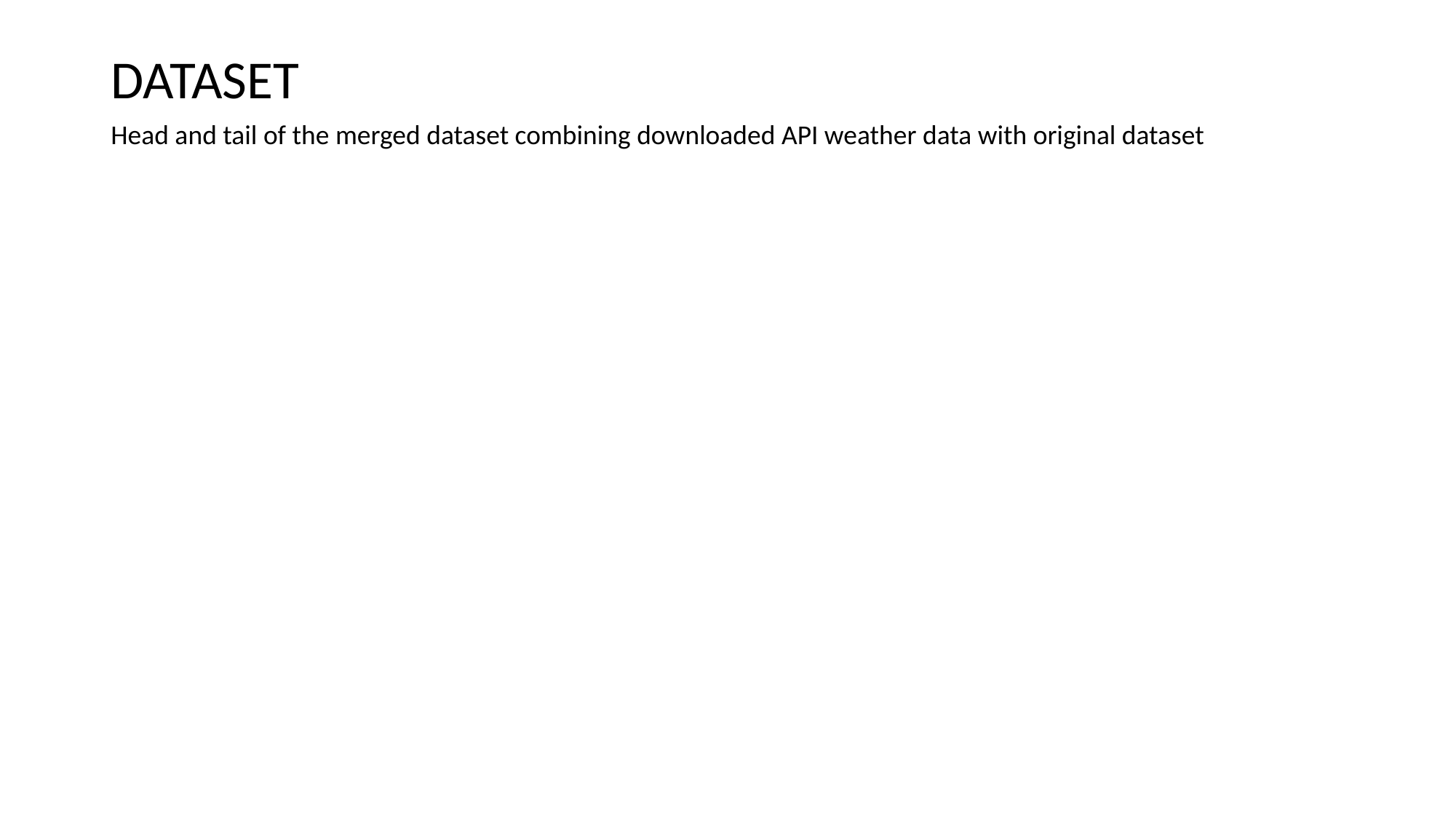

# DATASET
Head and tail of the merged dataset combining downloaded API weather data with original dataset